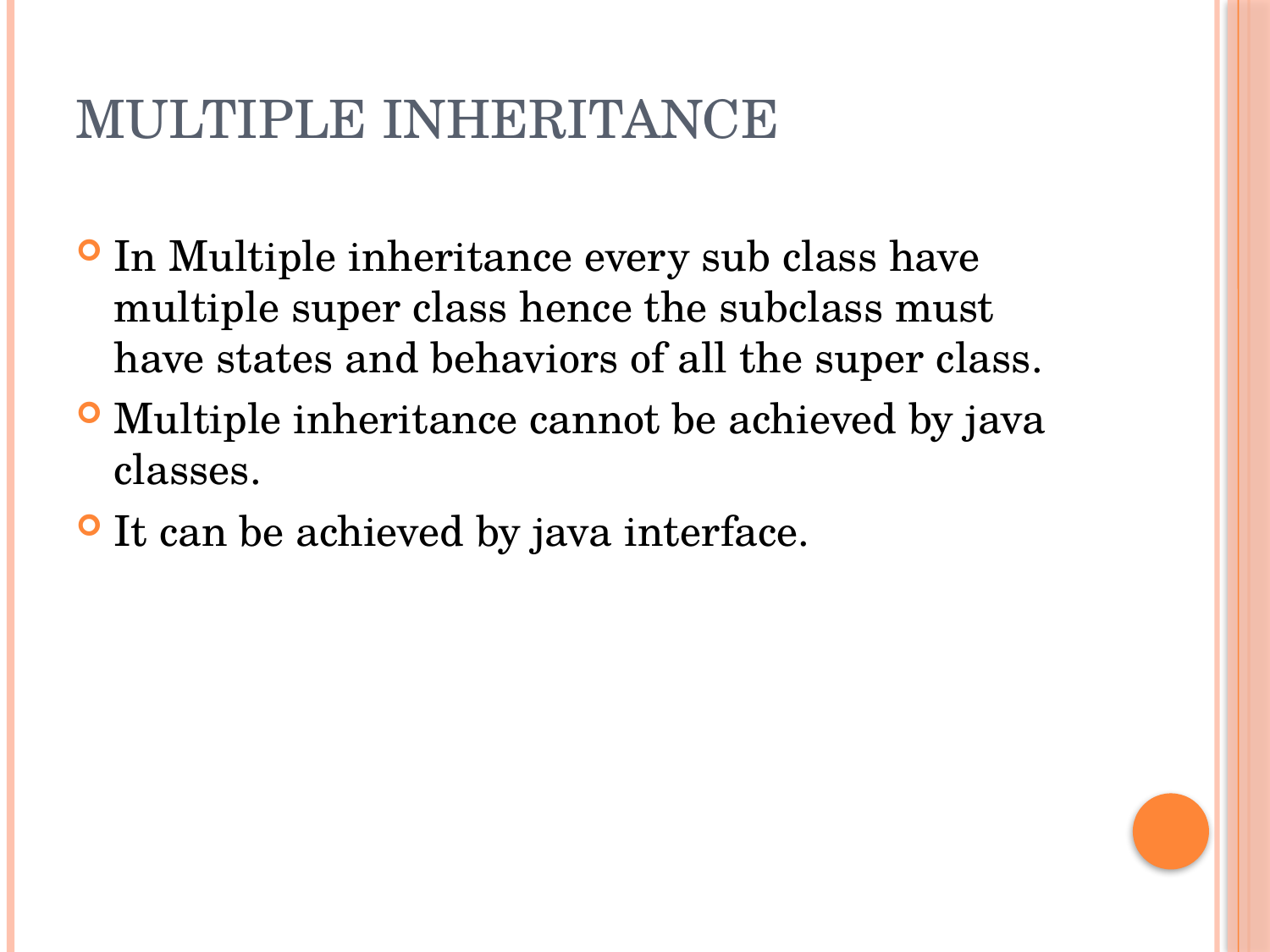

# Multiple inheritance
In Multiple inheritance every sub class have multiple super class hence the subclass must have states and behaviors of all the super class.
Multiple inheritance cannot be achieved by java classes.
It can be achieved by java interface.